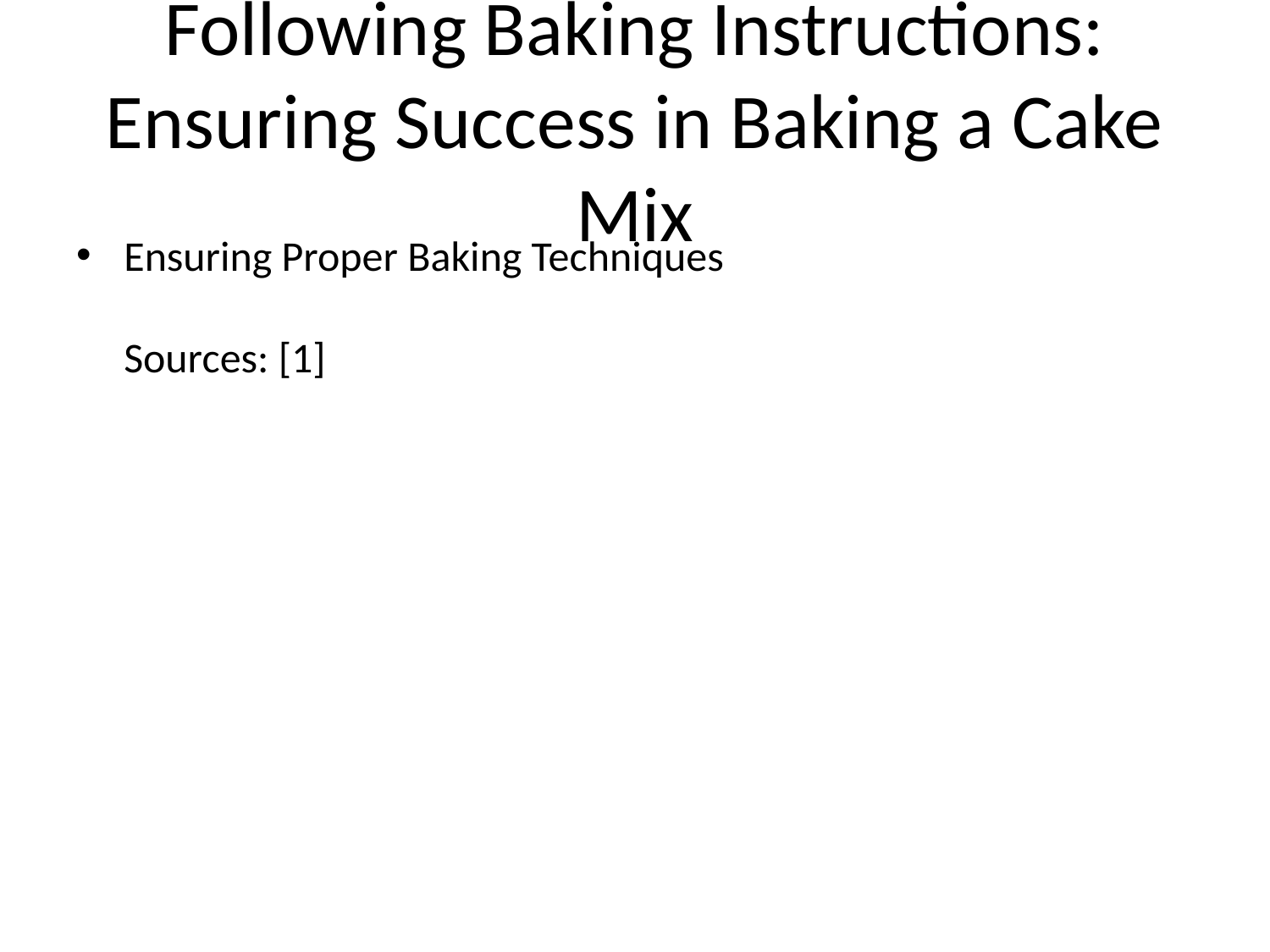

# Following Baking Instructions: Ensuring Success in Baking a Cake Mix
Ensuring Proper Baking Techniques
Sources: [1]